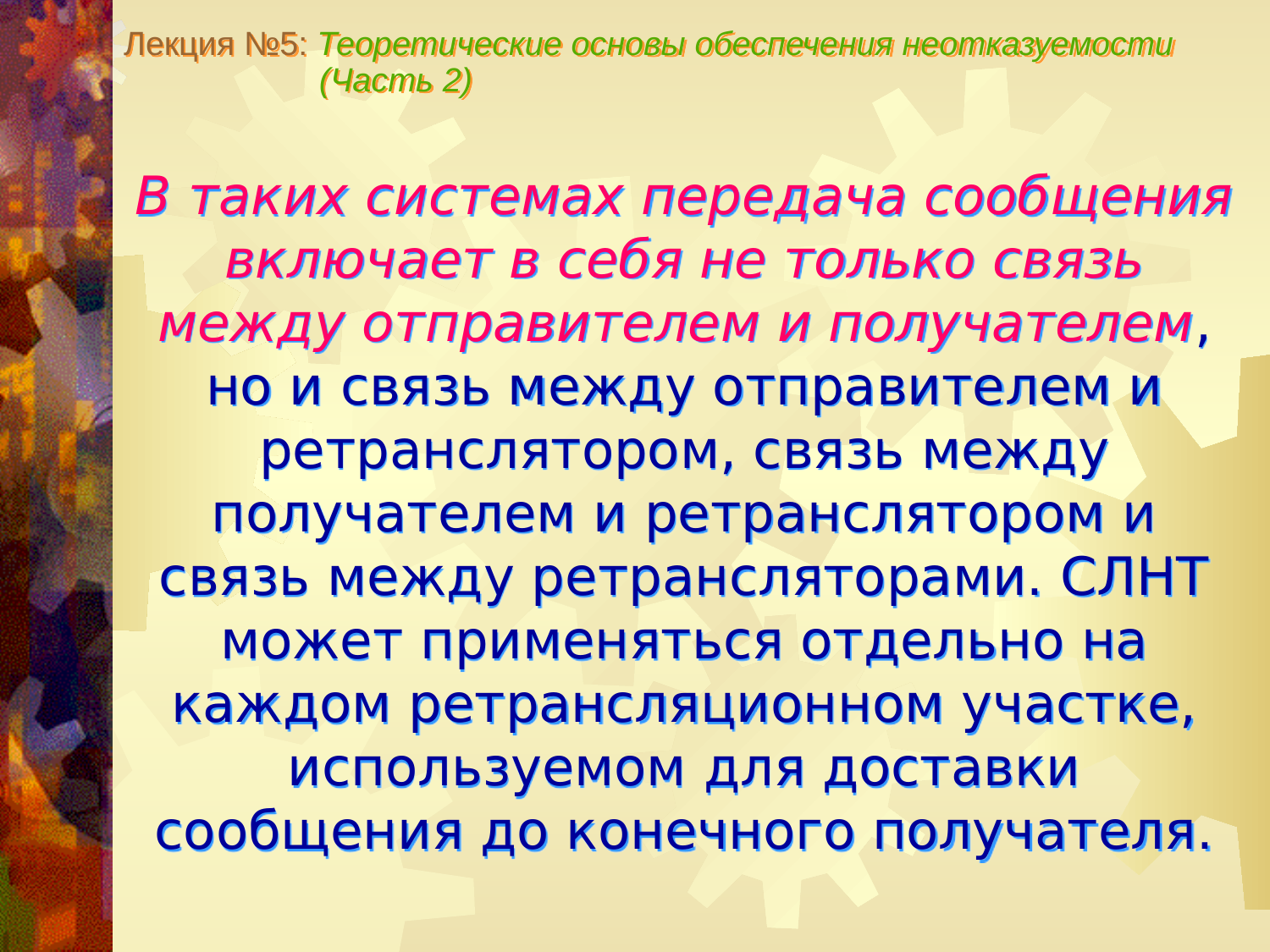

Лекция №5: Теоретические основы обеспечения неотказуемости
                       (Часть 2)
В таких системах передача сообщения включает в себя не только связь между отправителем и получателем, но и связь между отправителем и ретранслятором, связь между получателем и ретранслятором и связь между ретрансляторами. СЛНТ может применяться отдельно на каждом ретрансляционном участке, используемом для доставки сообщения до конечного получателя.